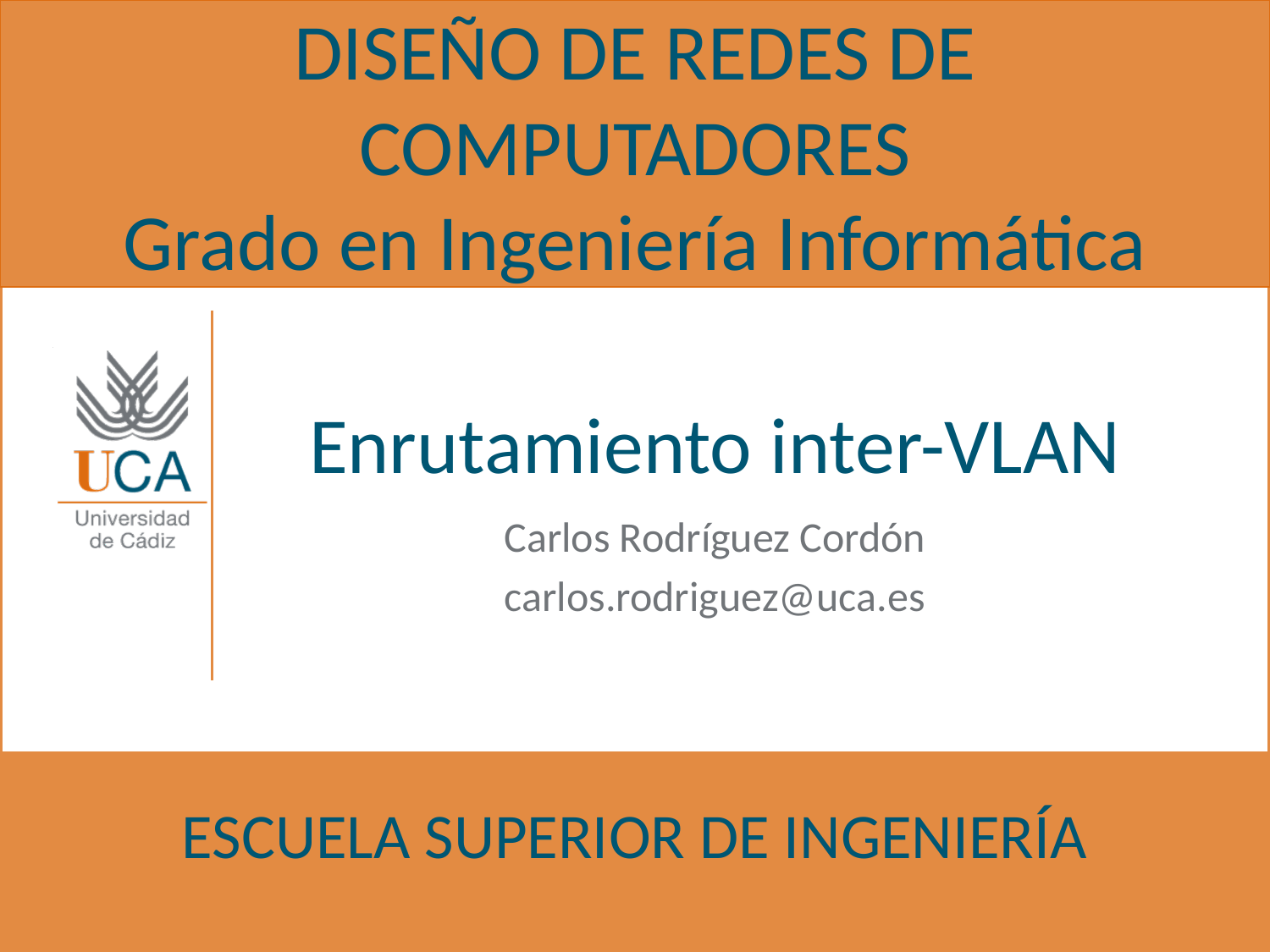

# Enrutamiento inter-VLAN
Carlos Rodríguez Cordón
carlos.rodriguez@uca.es